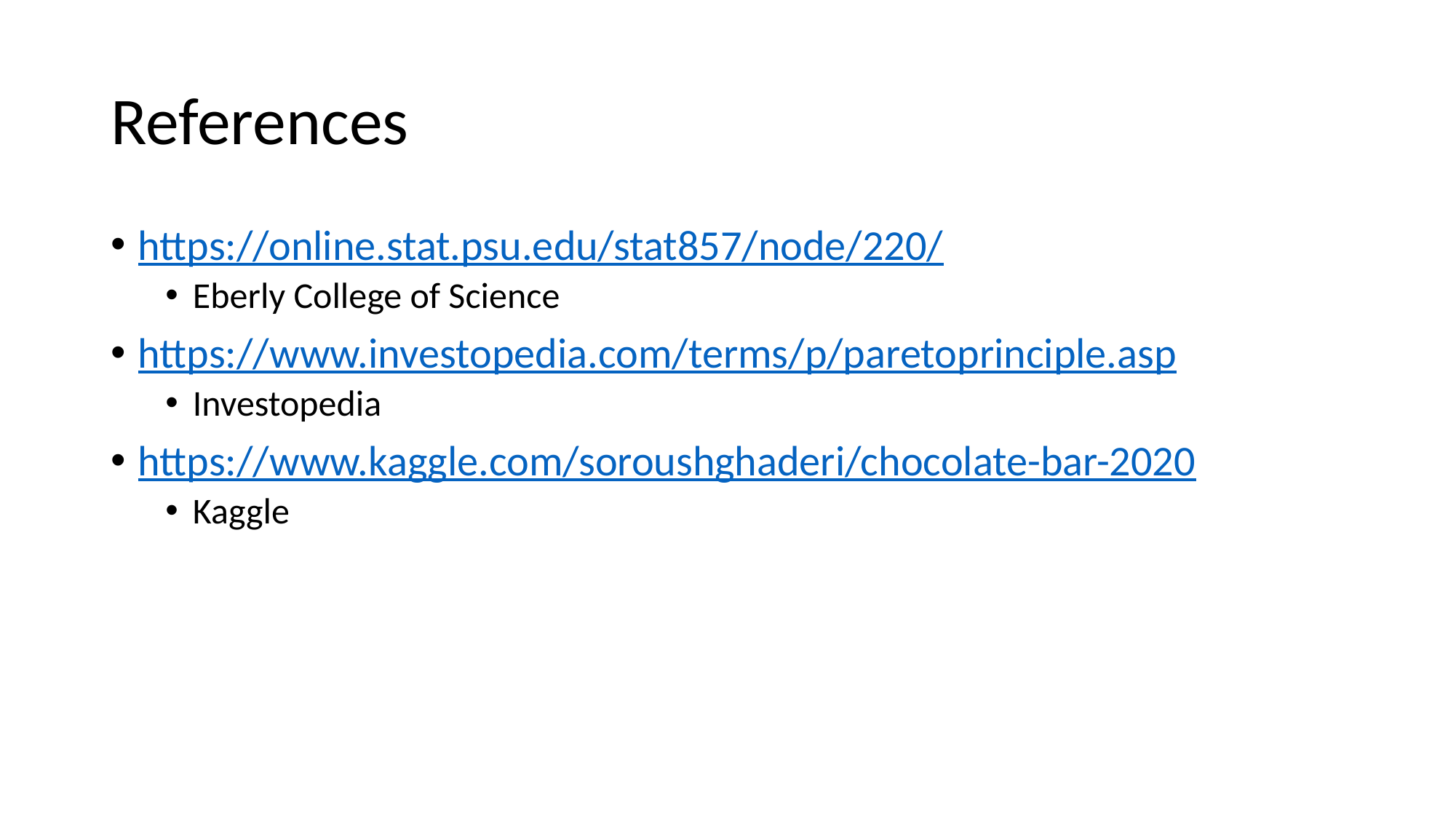

# References
https://online.stat.psu.edu/stat857/node/220/
Eberly College of Science
https://www.investopedia.com/terms/p/paretoprinciple.asp
Investopedia
https://www.kaggle.com/soroushghaderi/chocolate-bar-2020
Kaggle